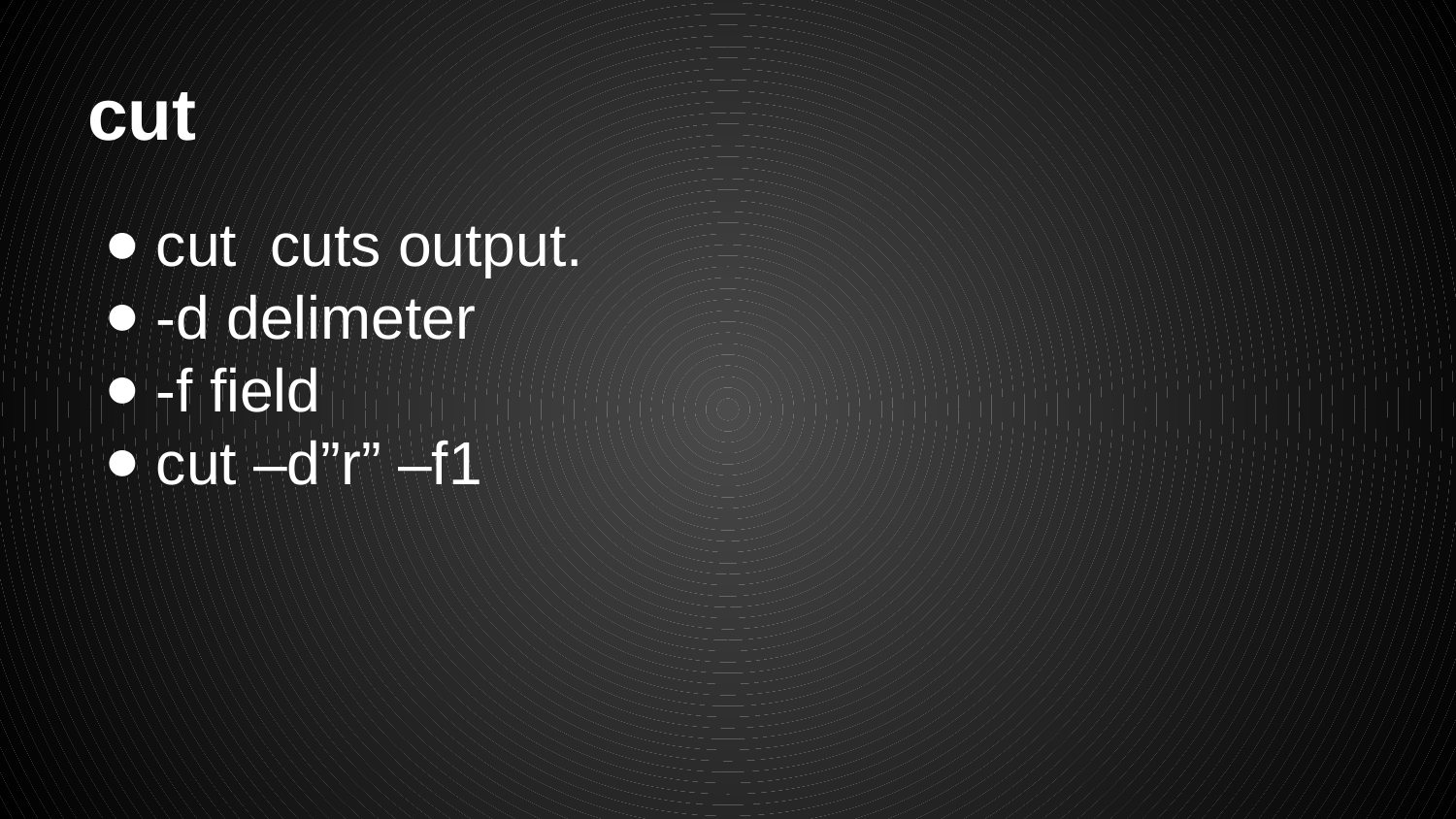

# cut
cut  cuts output.
-d delimeter
-f field
cut –d”r” –f1